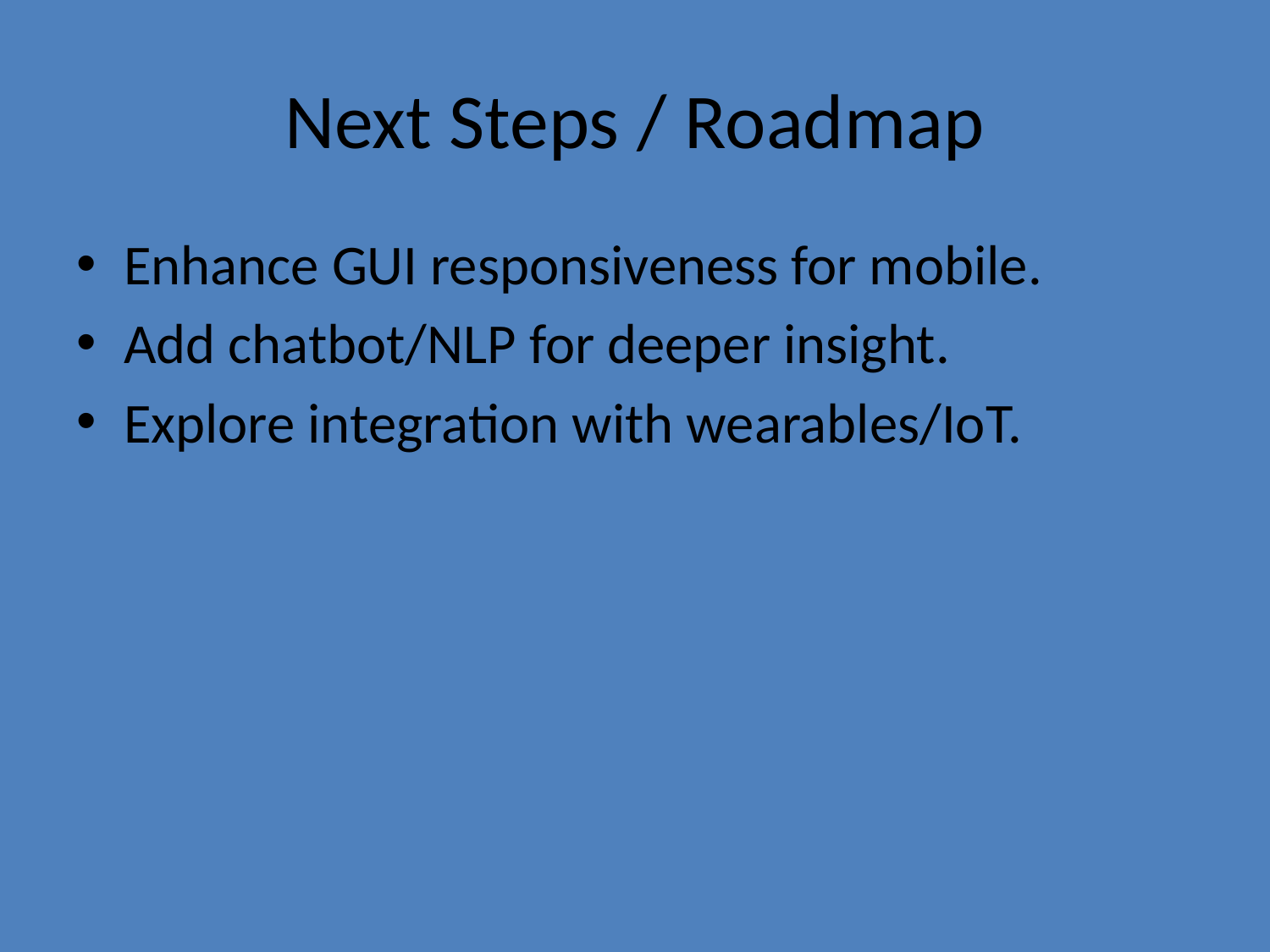

# Next Steps / Roadmap
Enhance GUI responsiveness for mobile.
Add chatbot/NLP for deeper insight.
Explore integration with wearables/IoT.